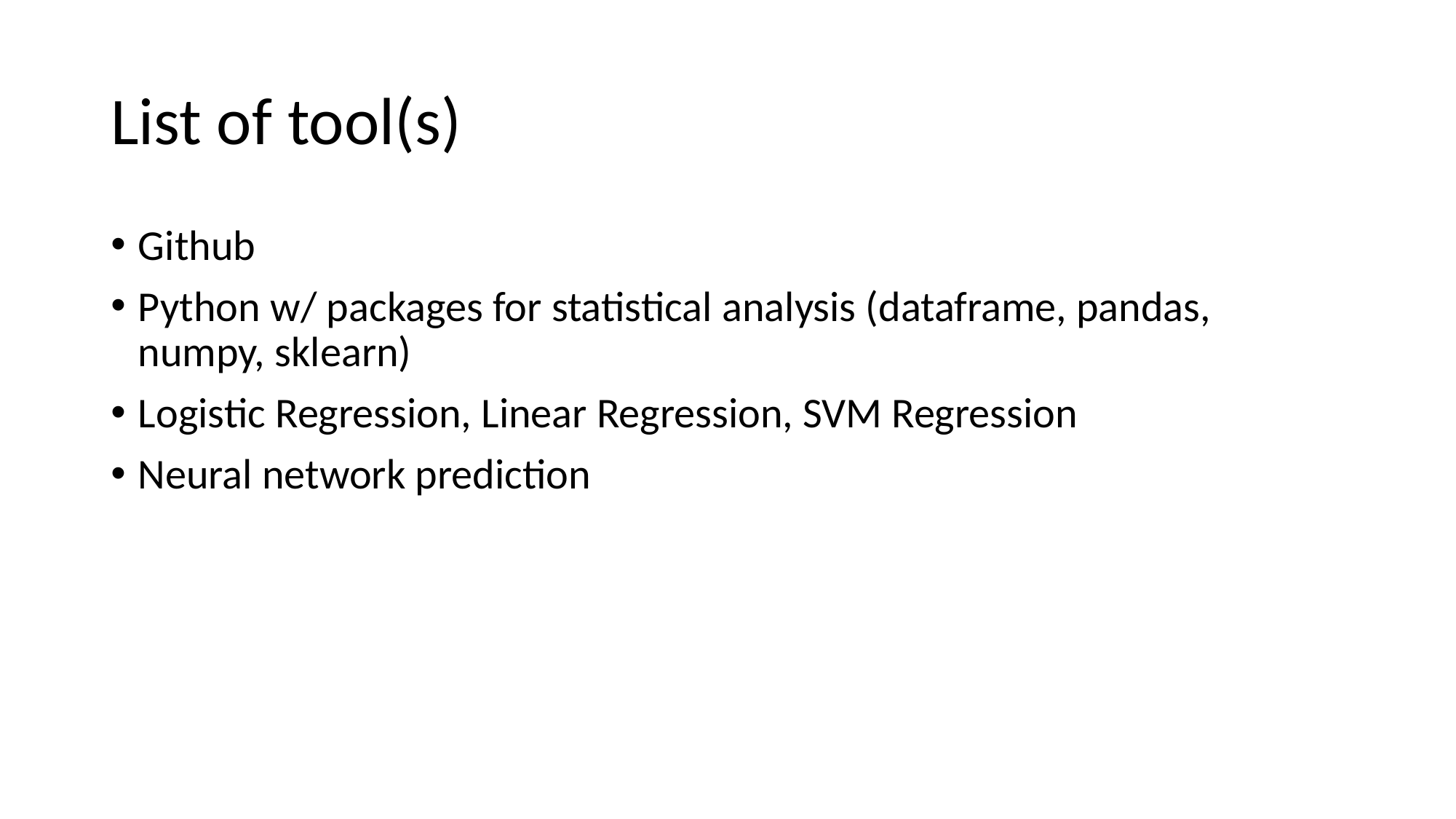

# List of tool(s)
Github
Python w/ packages for statistical analysis (dataframe, pandas, numpy, sklearn)
Logistic Regression, Linear Regression, SVM Regression
Neural network prediction